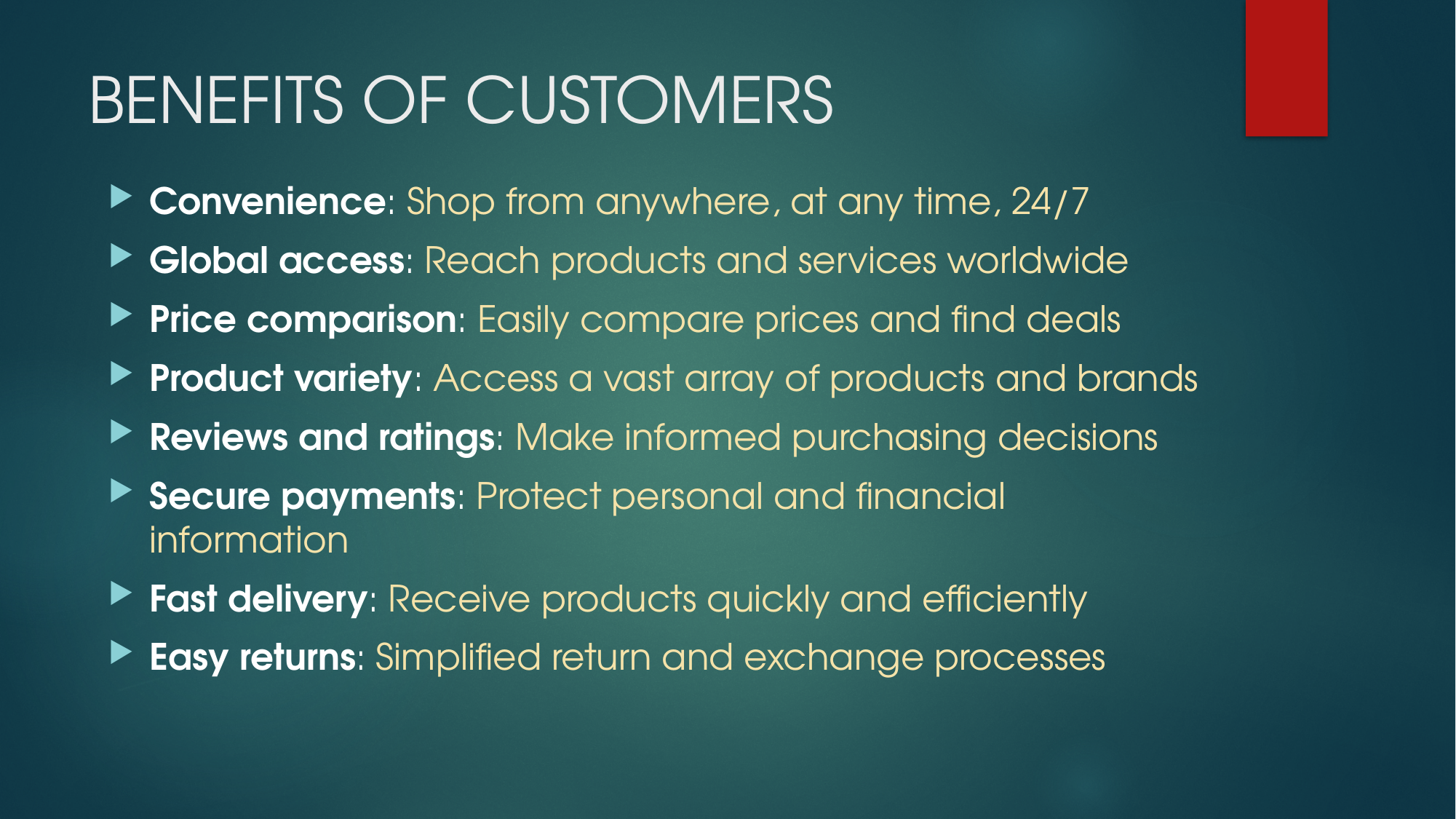

# BENEFITS OF CUSTOMERS
Convenience: Shop from anywhere, at any time, 24/7
Global access: Reach products and services worldwide
Price comparison: Easily compare prices and find deals
Product variety: Access a vast array of products and brands
Reviews and ratings: Make informed purchasing decisions
Secure payments: Protect personal and financial information
Fast delivery: Receive products quickly and efficiently
Easy returns: Simplified return and exchange processes